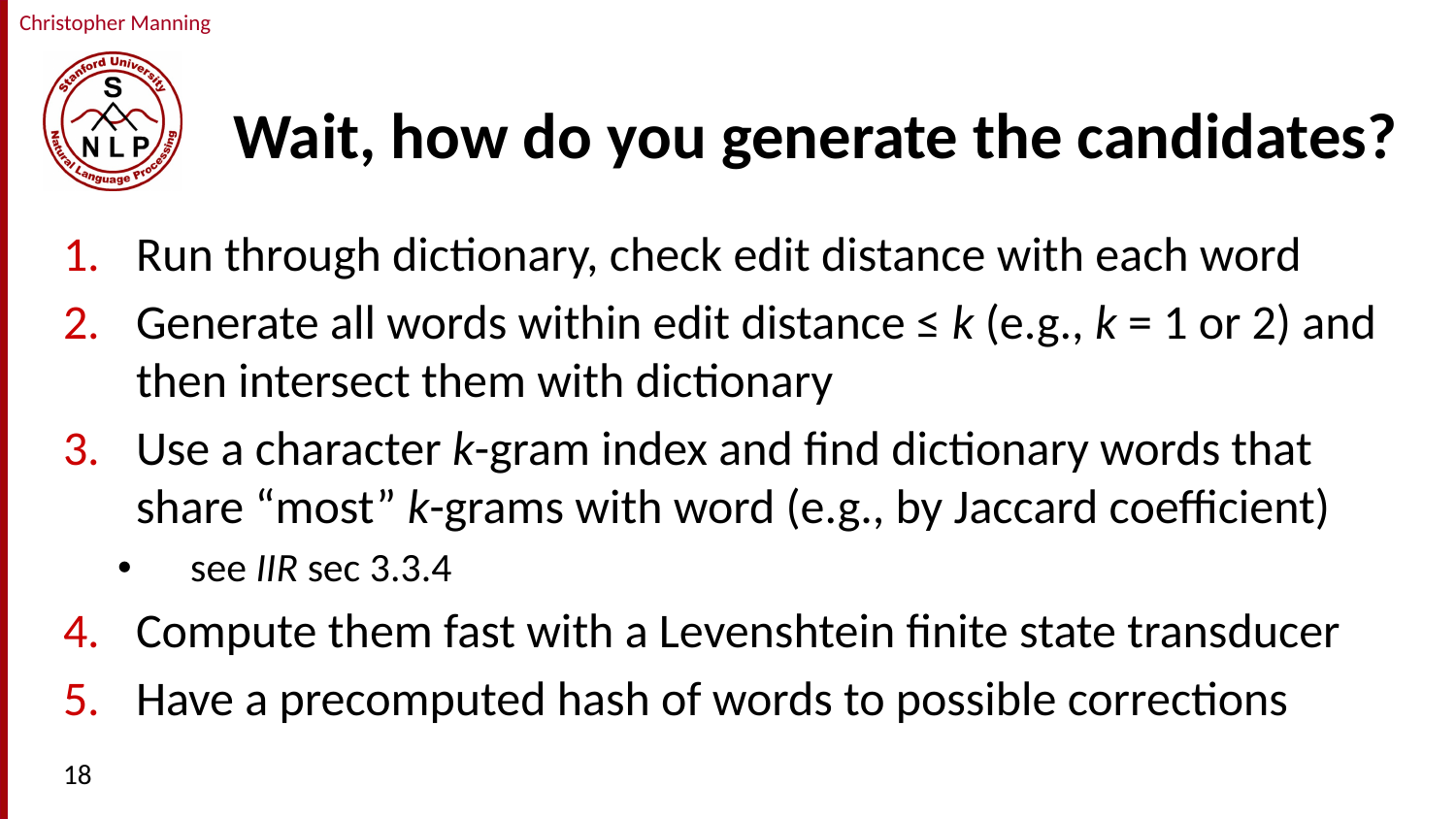

# Wait, how do you generate the candidates?
Run through dictionary, check edit distance with each word
Generate all words within edit distance ≤ k (e.g., k = 1 or 2) and then intersect them with dictionary
Use a character k-gram index and find dictionary words that share “most” k-grams with word (e.g., by Jaccard coefficient)
see IIR sec 3.3.4
Compute them fast with a Levenshtein finite state transducer
Have a precomputed hash of words to possible corrections
18